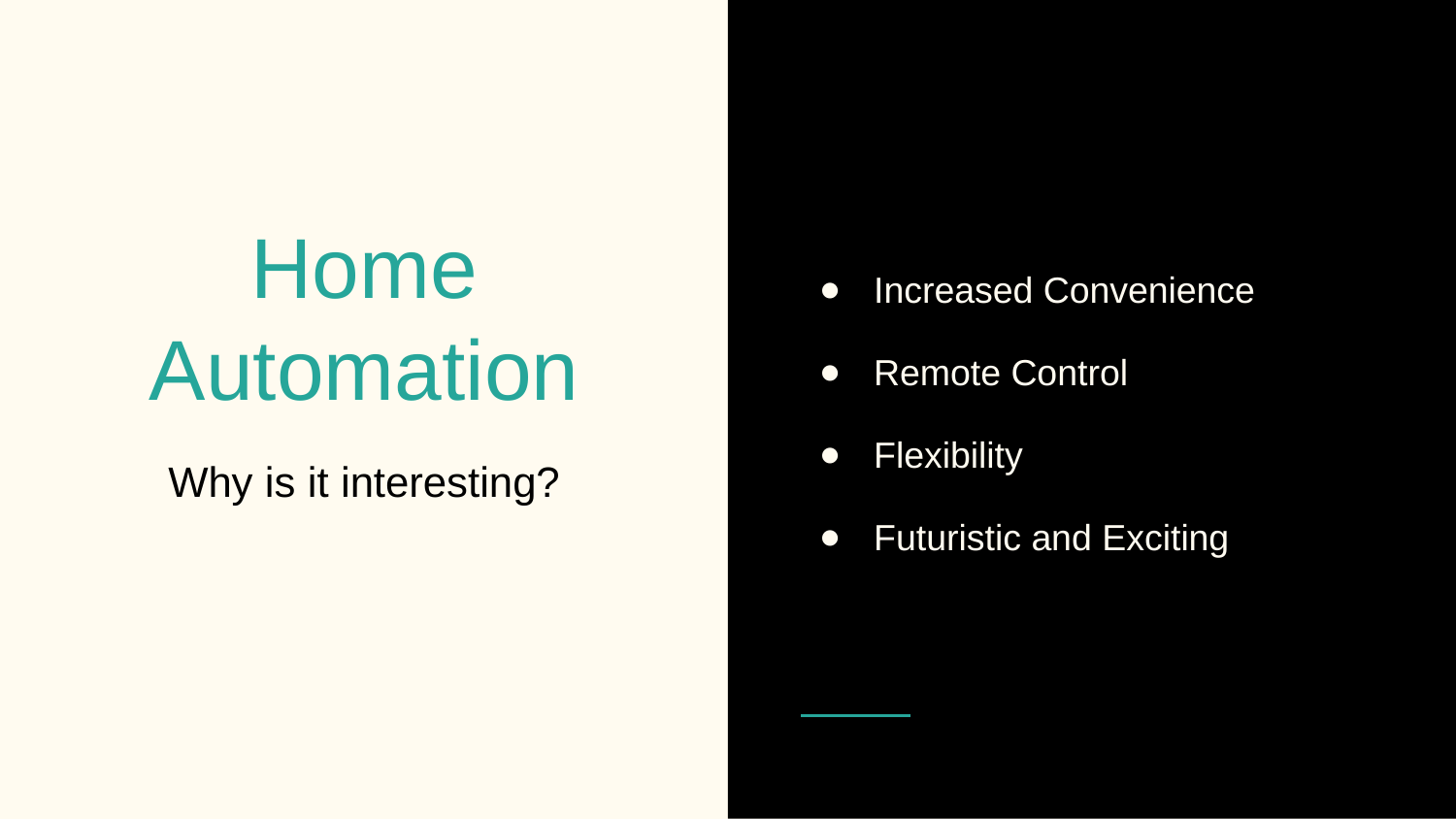

Increased Convenience
Remote Control
Flexibility
Futuristic and Exciting
# Home Automation
Why is it interesting?